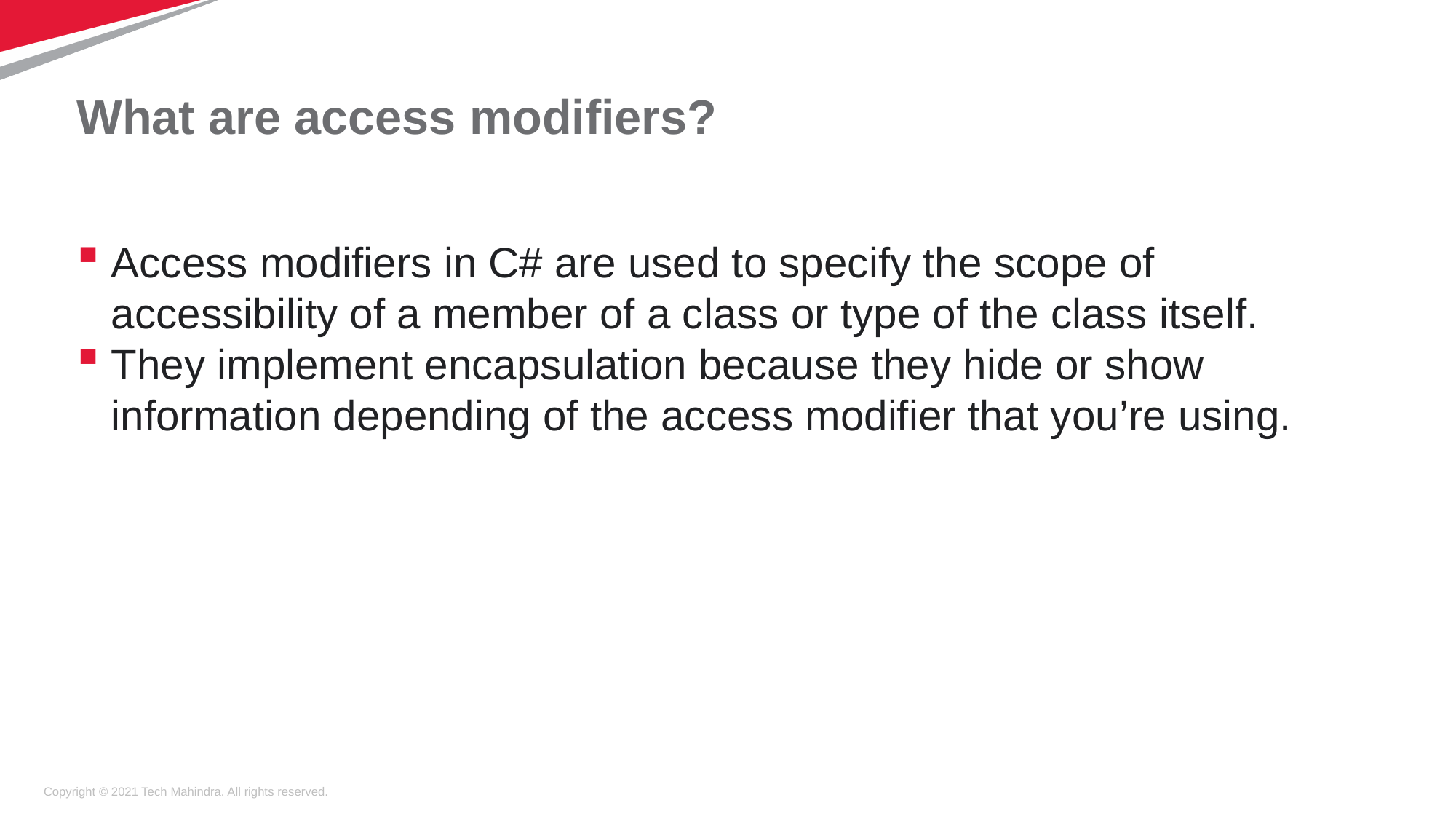

# What are access modifiers?
Access modifiers in C# are used to specify the scope of accessibility of a member of a class or type of the class itself.
They implement encapsulation because they hide or show information depending of the access modifier that you’re using.